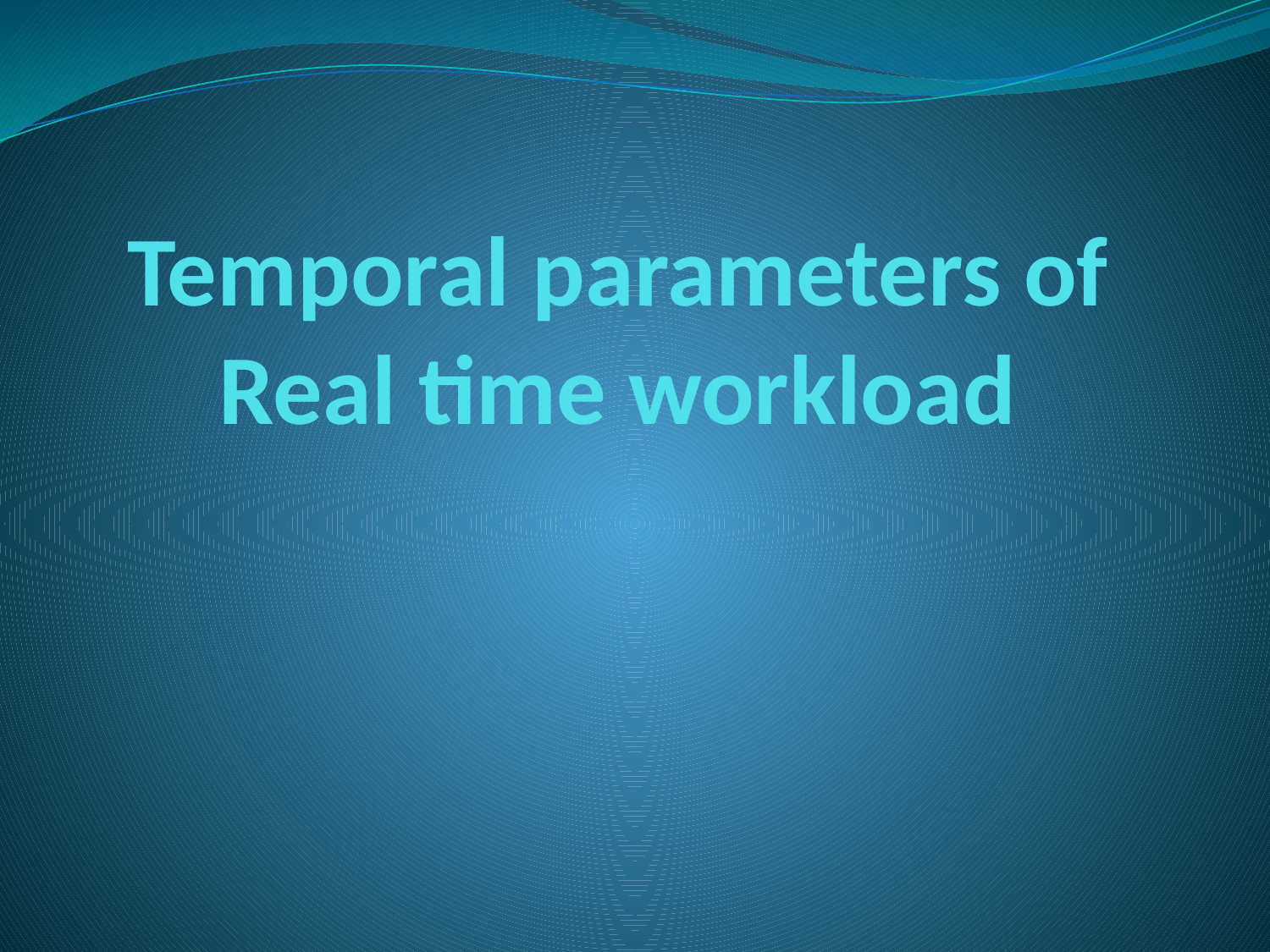

# Temporal parameters of Real time workload